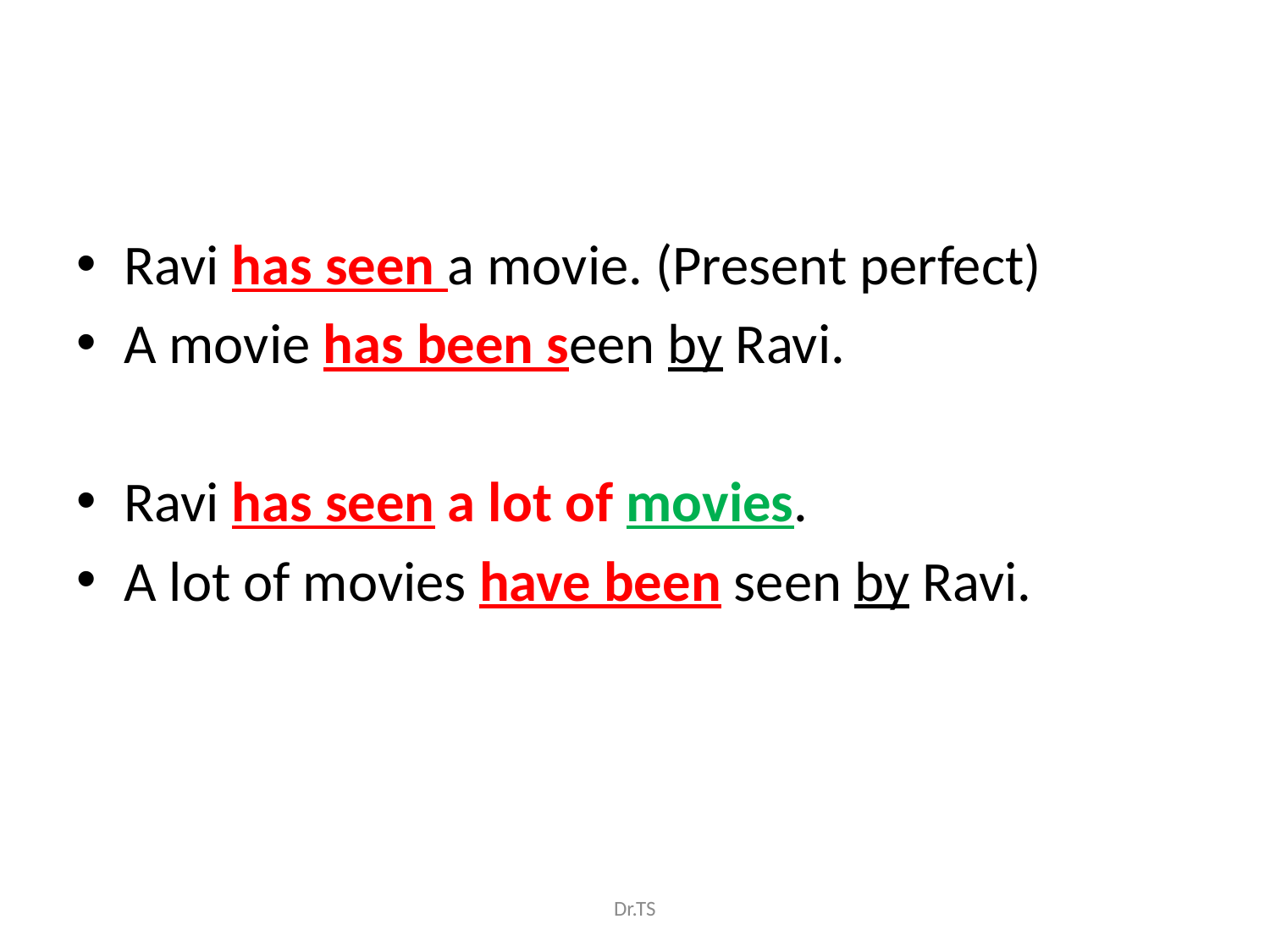

#
Ravi has seen a movie. (Present perfect)
A movie has been seen by Ravi.

Ravi has seen a lot of movies.
A lot of movies have been seen by Ravi.

Dr.TS